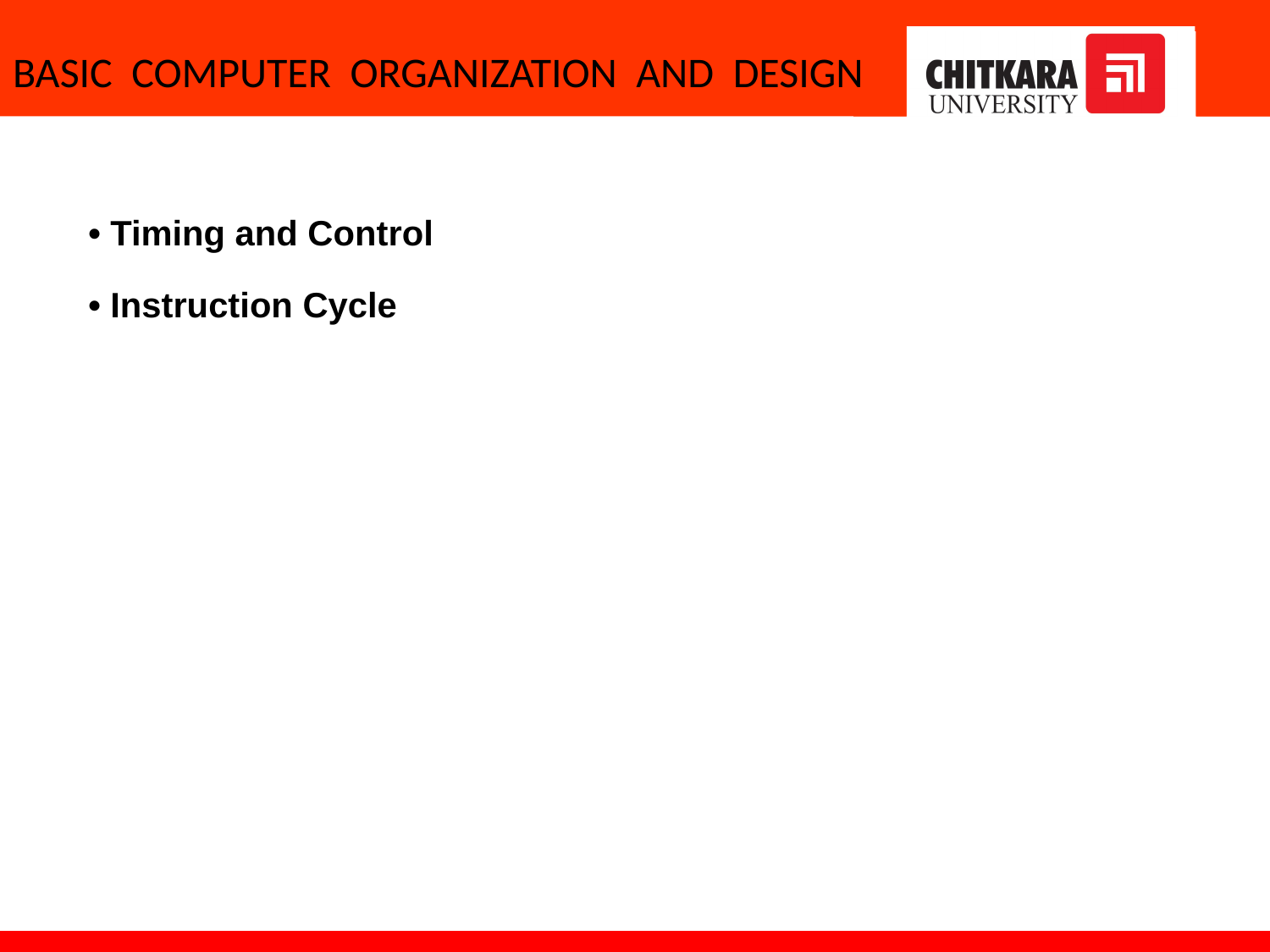

#
BASIC  COMPUTER  ORGANIZATION  AND  DESIGN

• Timing and Control

• Instruction Cycle